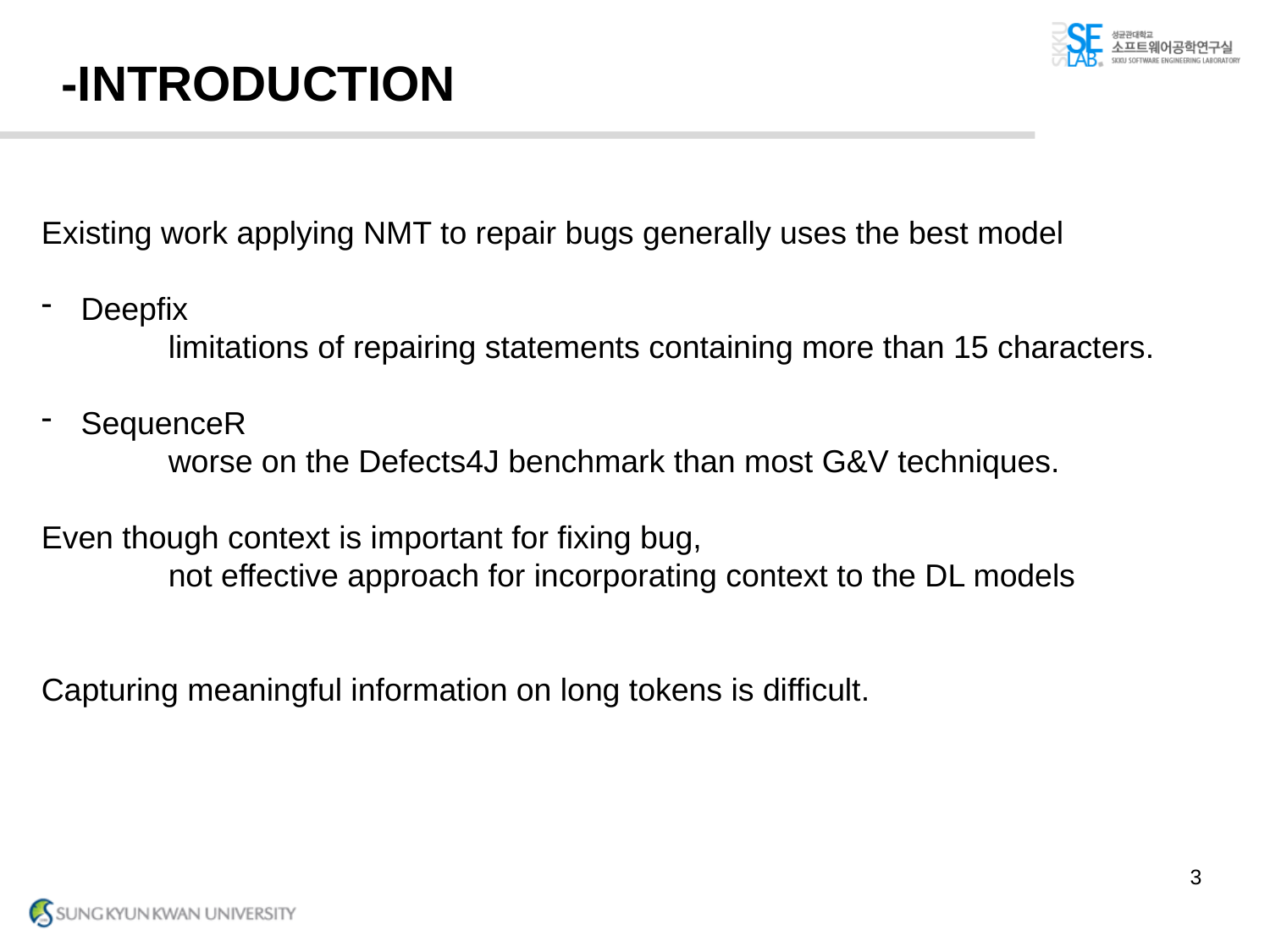

# -INTRODUCTION

Existing work applying NMT to repair bugs generally uses the best model

Deepfix
	limitations of repairing statements containing more than 15 characters.

SequenceR
	worse on the Defects4J benchmark than most G&V techniques.

Even though context is important for fixing bug,
	not effective approach for incorporating context to the DL models

Capturing meaningful information on long tokens is difficult.

3